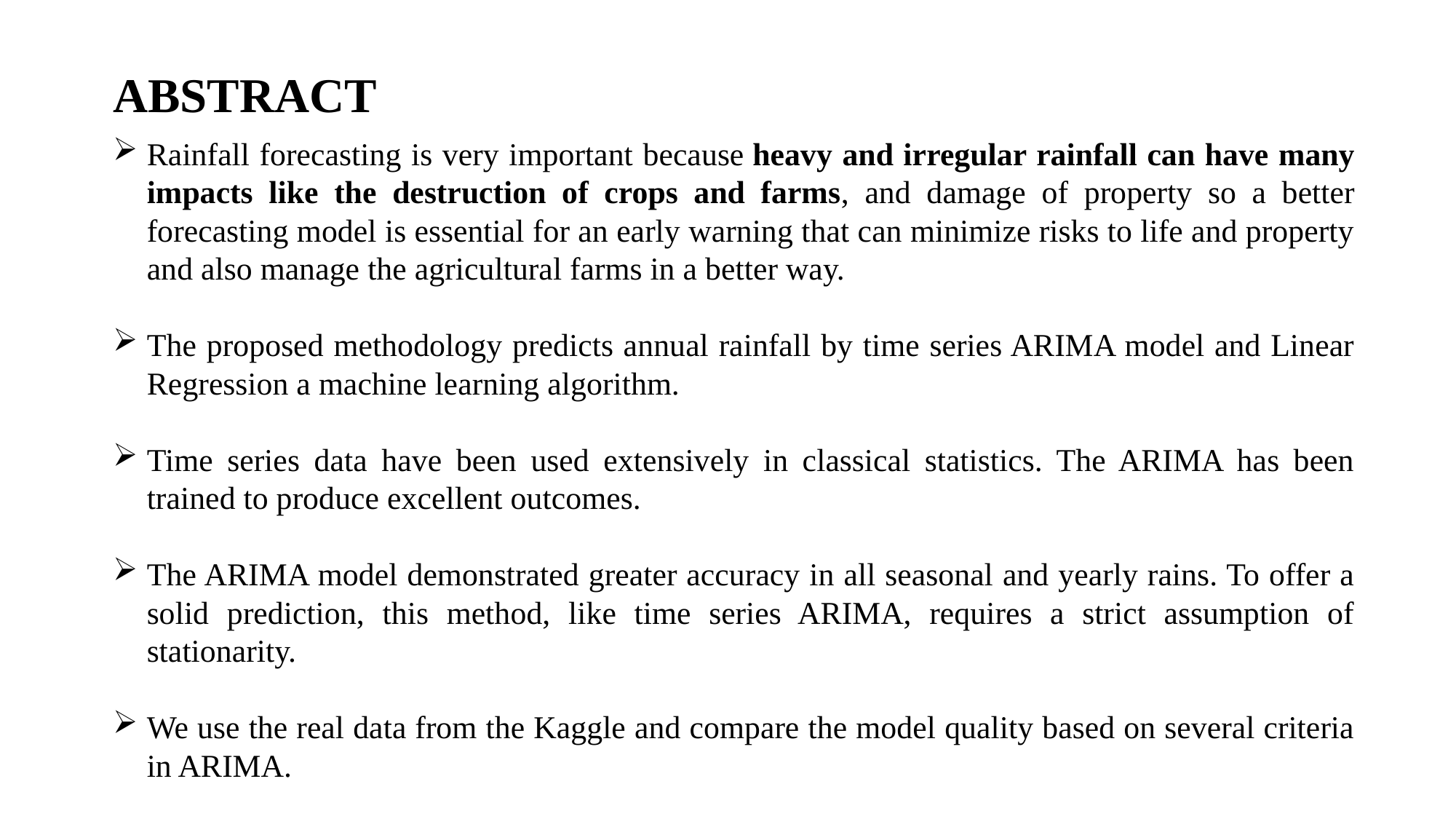

ABSTRACT
Rainfall forecasting is very important because heavy and irregular rainfall can have many impacts like the destruction of crops and farms, and damage of property so a better forecasting model is essential for an early warning that can minimize risks to life and property and also manage the agricultural farms in a better way.

The proposed methodology predicts annual rainfall by time series ARIMA model and Linear Regression a machine learning algorithm.

Time series data have been used extensively in classical statistics. The ARIMA has been trained to produce excellent outcomes.

The ARIMA model demonstrated greater accuracy in all seasonal and yearly rains. To offer a solid prediction, this method, like time series ARIMA, requires a strict assumption of stationarity.

We use the real data from the Kaggle and compare the model quality based on several criteria in ARIMA.